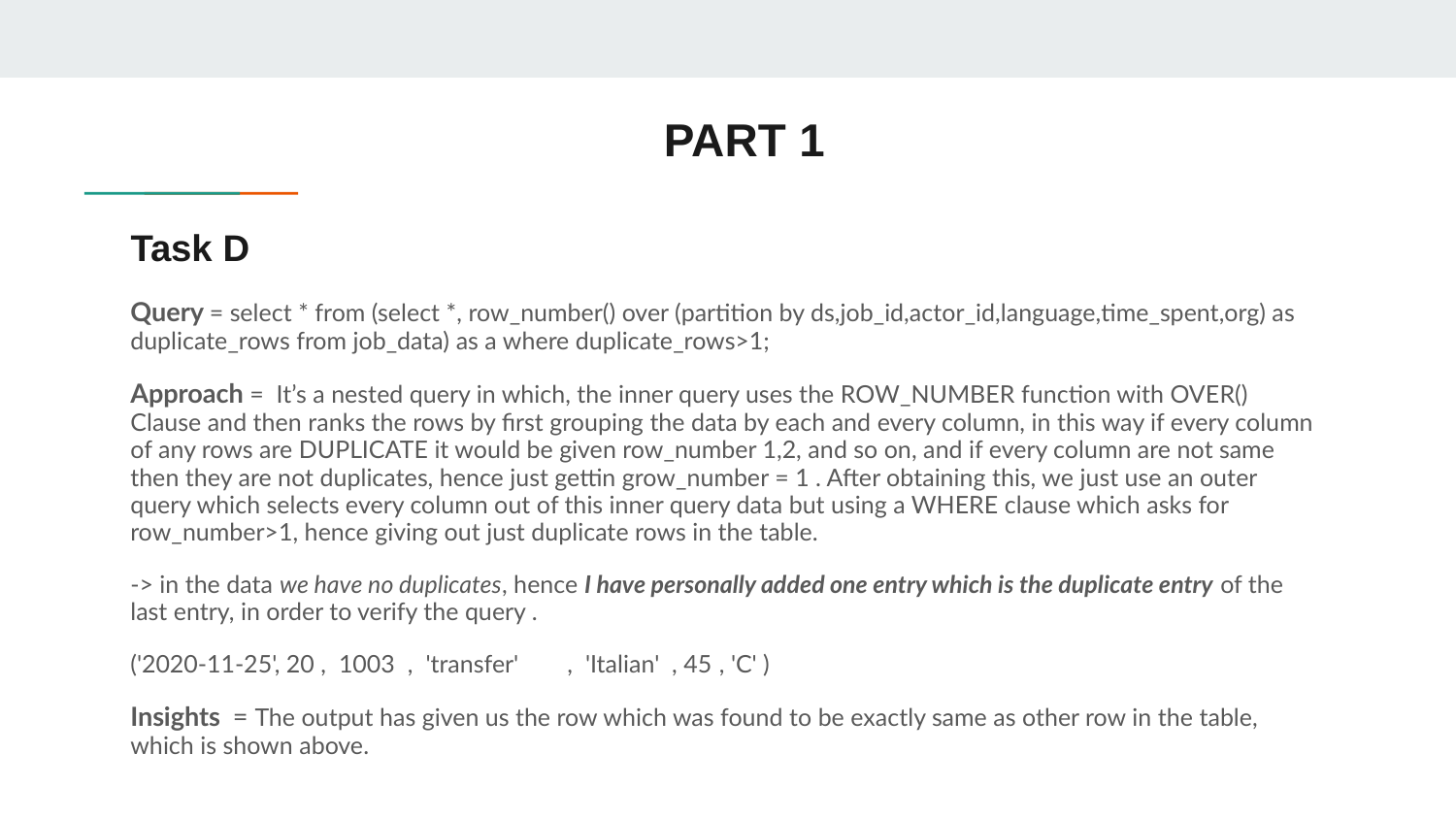

PART 1
# Task D
Query = select * from (select *, row_number() over (partition by ds,job_id,actor_id,language,time_spent,org) as duplicate_rows from job_data) as a where duplicate_rows>1;
Approach =  It’s a nested query in which, the inner query uses the ROW_NUMBER function with OVER() Clause and then ranks the rows by first grouping the data by each and every column, in this way if every column of any rows are DUPLICATE it would be given row_number 1,2, and so on, and if every column are not same then they are not duplicates, hence just gettin grow_number = 1 . After obtaining this, we just use an outer query which selects every column out of this inner query data but using a WHERE clause which asks for row_number>1, hence giving out just duplicate rows in the table.
-> in the data we have no duplicates, hence I have personally added one entry which is the duplicate entry of the last entry, in order to verify the query .
('2020-11-25', 20 ,  1003  ,  'transfer'	,  'Italian'  , 45	 , 'C' )
Insights  = The output has given us the row which was found to be exactly same as other row in the table, which is shown above.